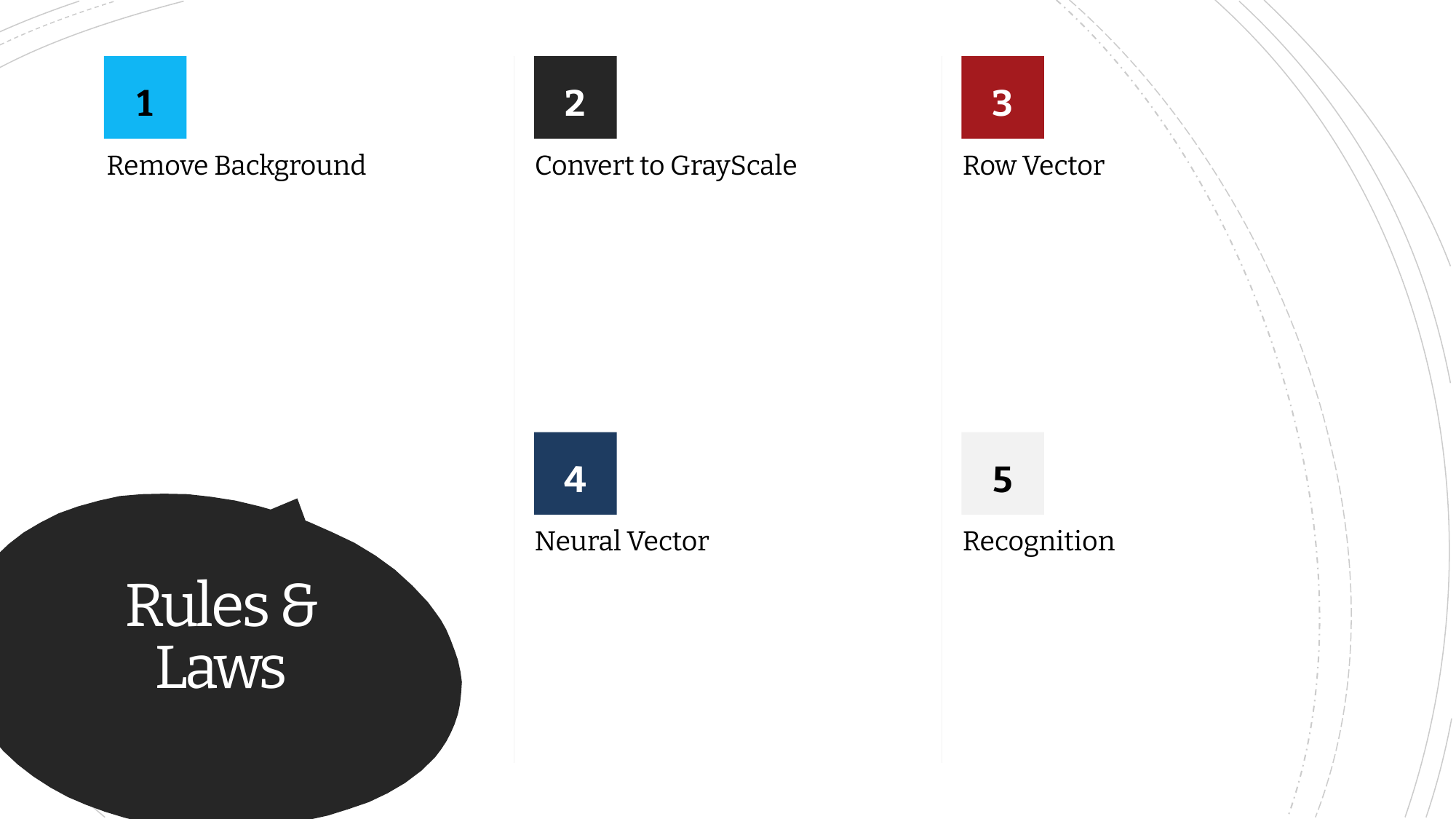

1
2
3
Remove Background

Convert to GrayScale
Row Vector

4
5
# Rules & Laws
Neural Vector
Recognition